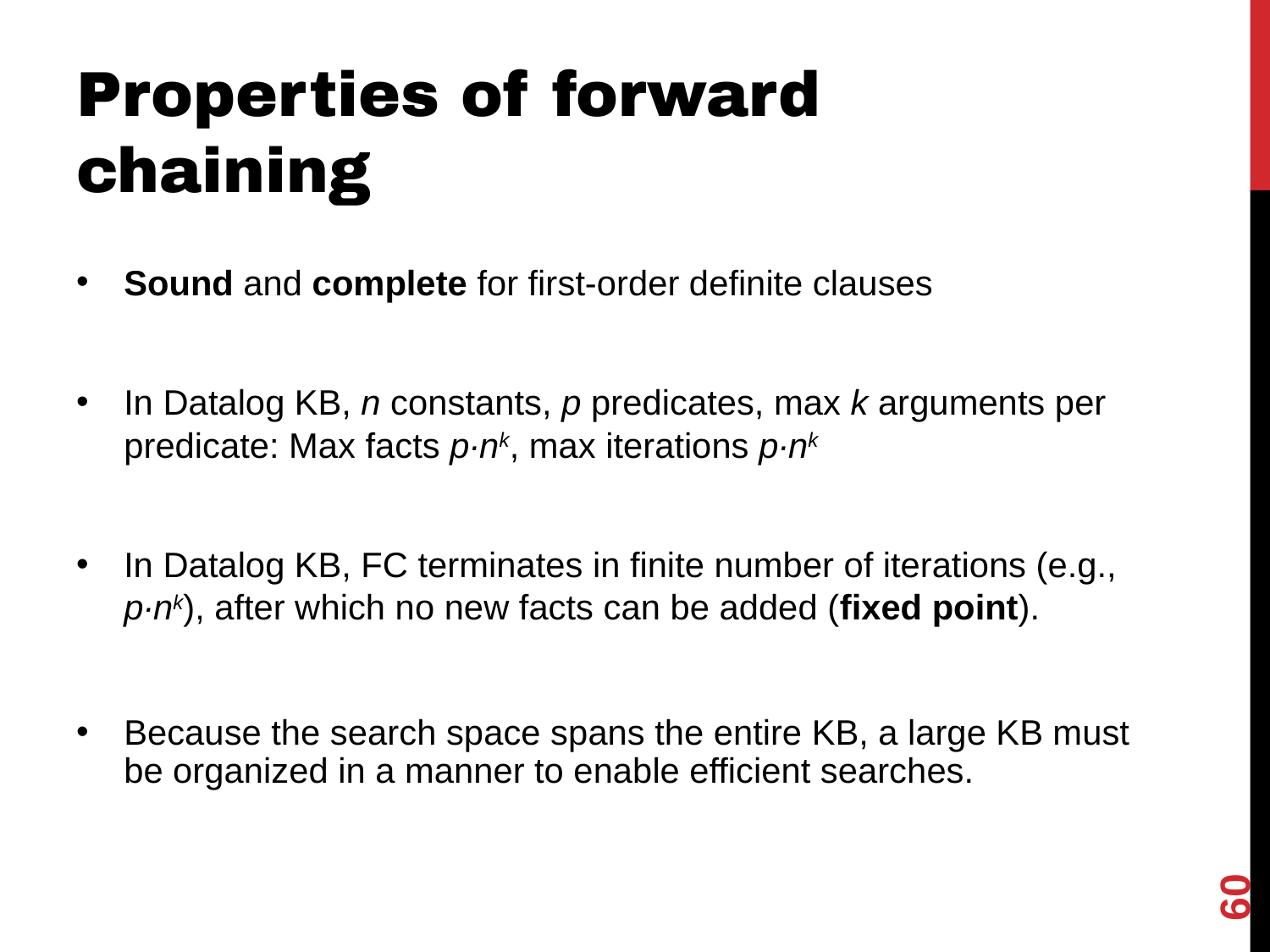

# Properties of forward chaining
Sound and complete for first-order definite clauses

In Datalog KB, n constants, p predicates, max k arguments per predicate: Max facts p∙nk, max iterations p∙nk

In Datalog KB, FC terminates in finite number of iterations (e.g., p∙nk), after which no new facts can be added (fixed point).

Because the search space spans the entire KB, a large KB must be organized in a manner to enable efficient searches.
60